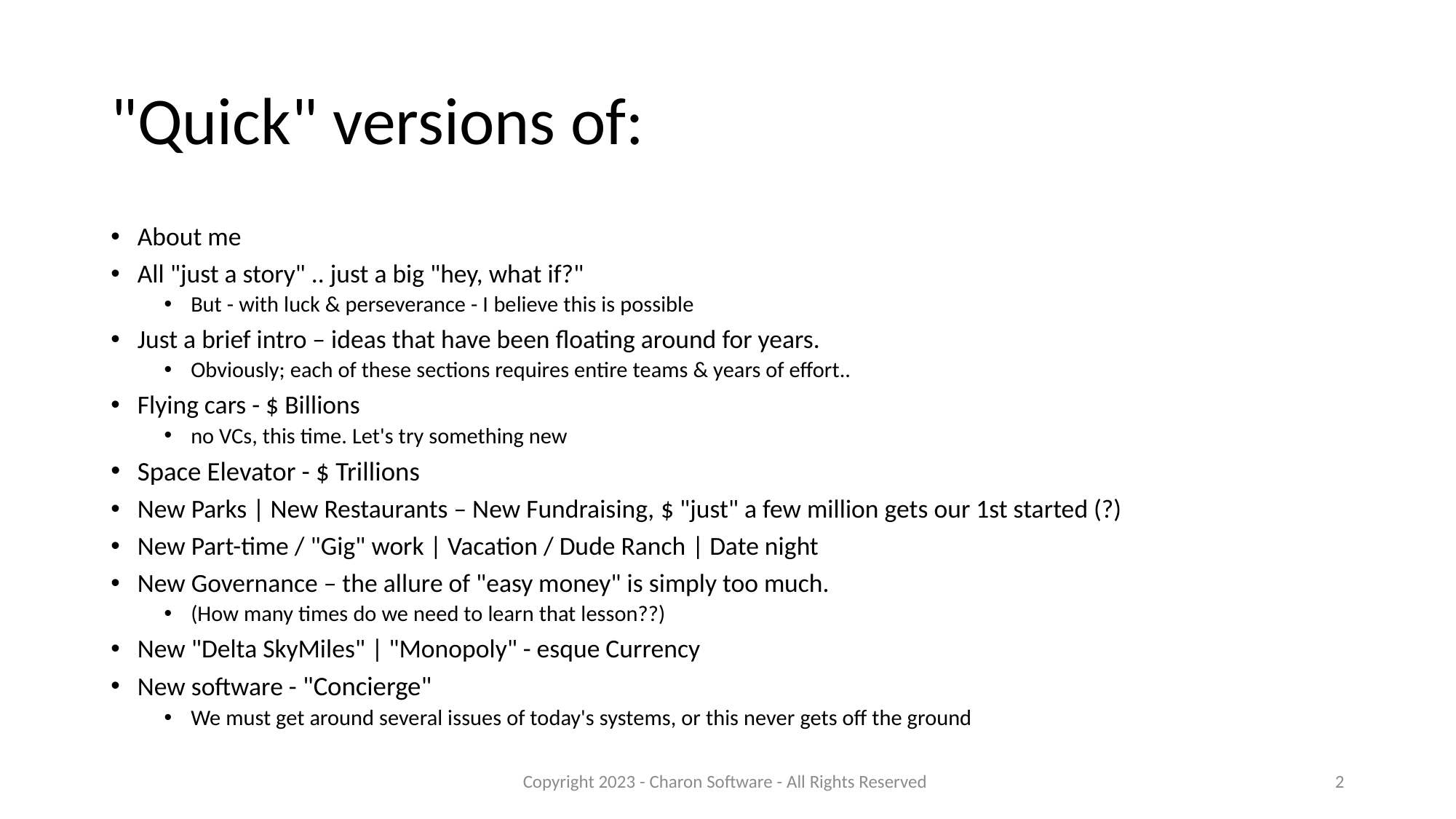

# "Quick" versions of:
About me
All "just a story" .. just a big "hey, what if?"
But - with luck & perseverance - I believe this is possible
Just a brief intro – ideas that have been floating around for years.
Obviously; each of these sections requires entire teams & years of effort..
Flying cars - $ Billions
no VCs, this time. Let's try something new
Space Elevator - $ Trillions
New Parks | New Restaurants – New Fundraising, $ "just" a few million gets our 1st started (?)
New Part-time / "Gig" work | Vacation / Dude Ranch | Date night
New Governance – the allure of "easy money" is simply too much.
(How many times do we need to learn that lesson??)
New "Delta SkyMiles" | "Monopoly" - esque Currency
New software - "Concierge"
We must get around several issues of today's systems, or this never gets off the ground
Copyright 2023 - Charon Software - All Rights Reserved
2